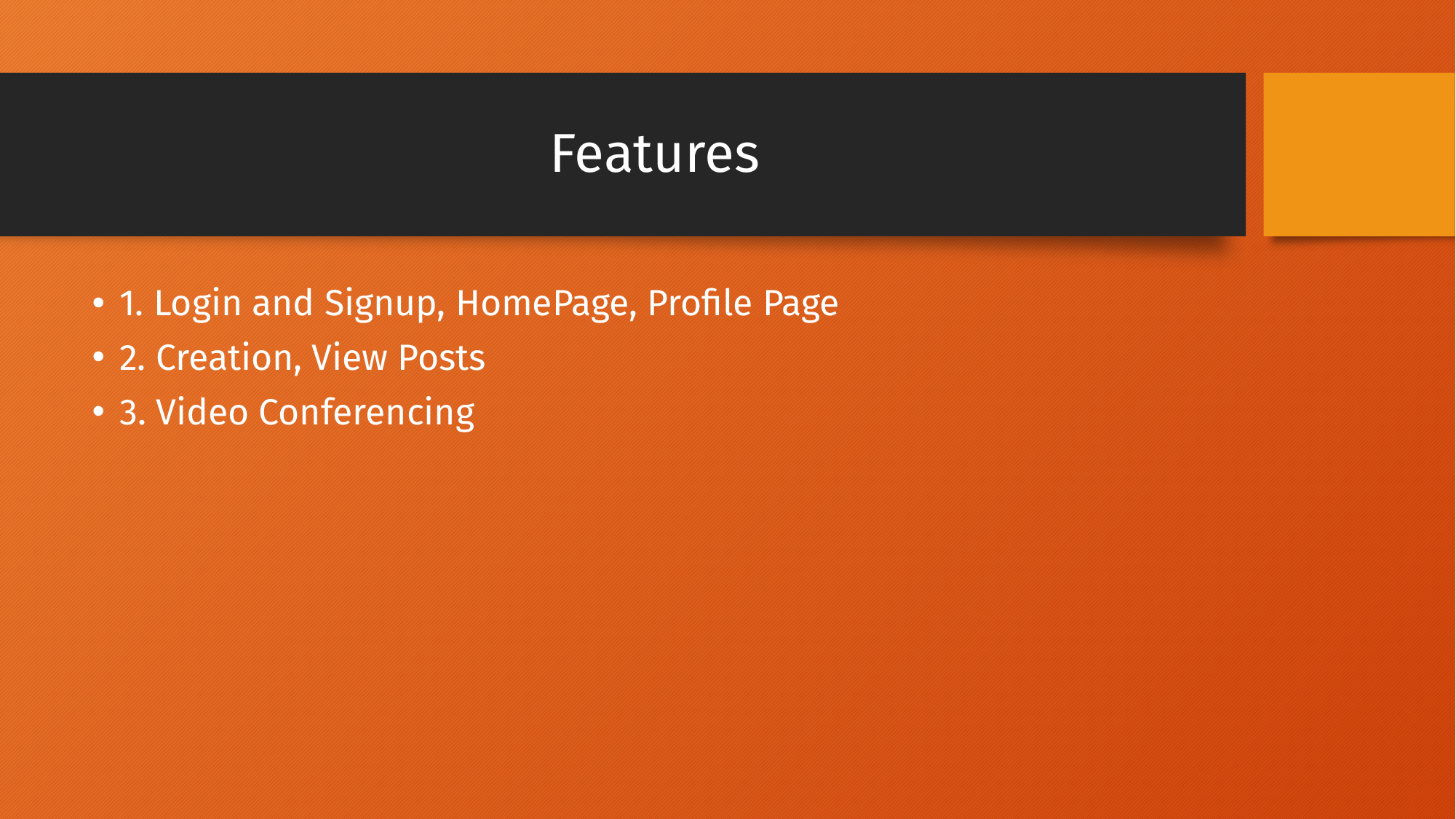

# Features
1. Login and Signup, HomePage, Profile Page
2. Creation, View Posts
3. Video Conferencing